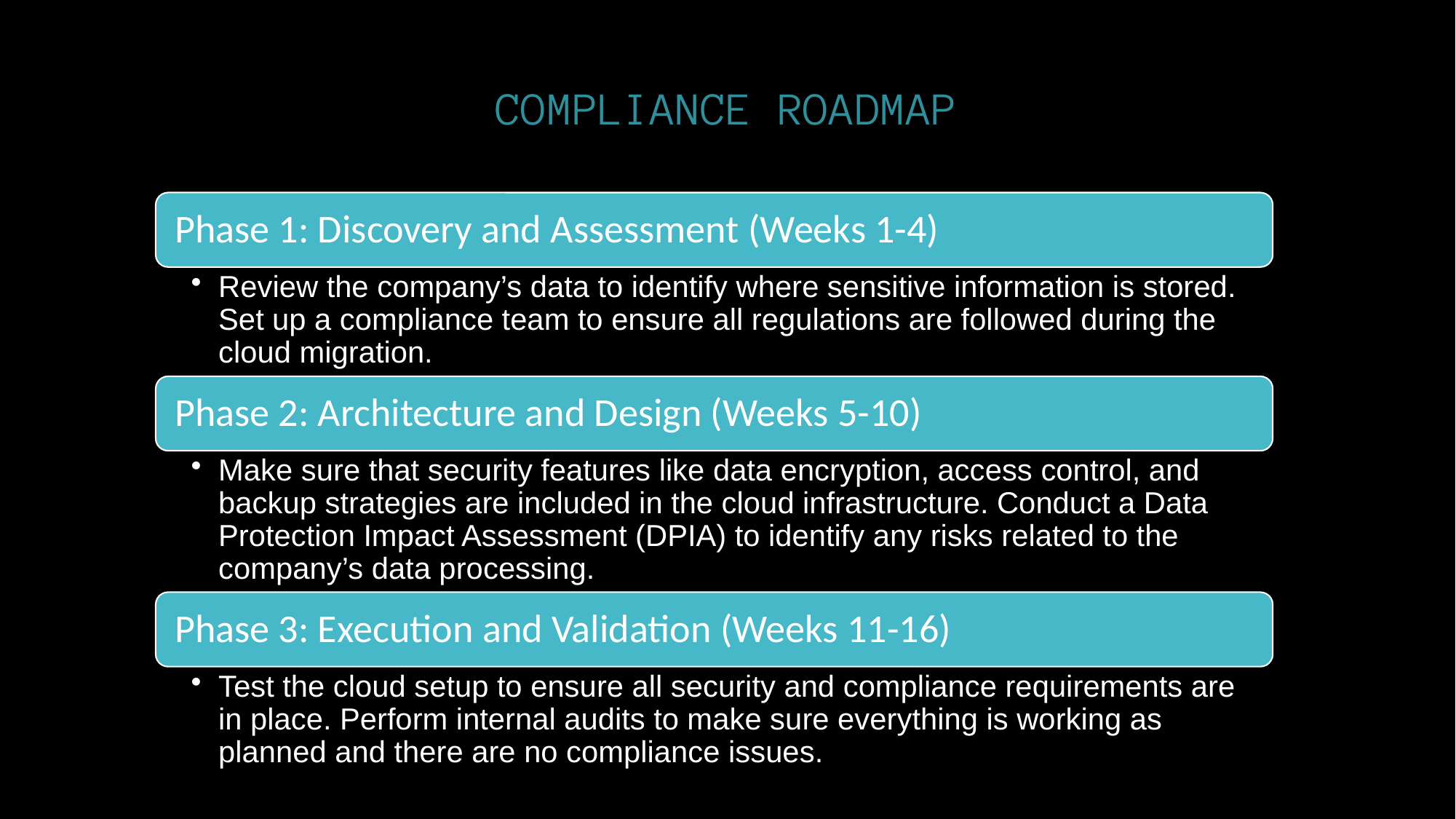

# COMPLIANCE ROADMAP
​
Phase 1: Discovery and Assessment (Weeks 1-4)
Review the company’s data to identify where sensitive information is stored. Set up a compliance team to ensure all regulations are followed during the cloud migration.
Phase 2: Architecture and Design (Weeks 5-10)
Make sure that security features like data encryption, access control, and backup strategies are included in the cloud infrastructure. Conduct a Data Protection Impact Assessment (DPIA) to identify any risks related to the company’s data processing.
Phase 3: Execution and Validation (Weeks 11-16)
Test the cloud setup to ensure all security and compliance requirements are in place. Perform internal audits to make sure everything is working as planned and there are no compliance issues.